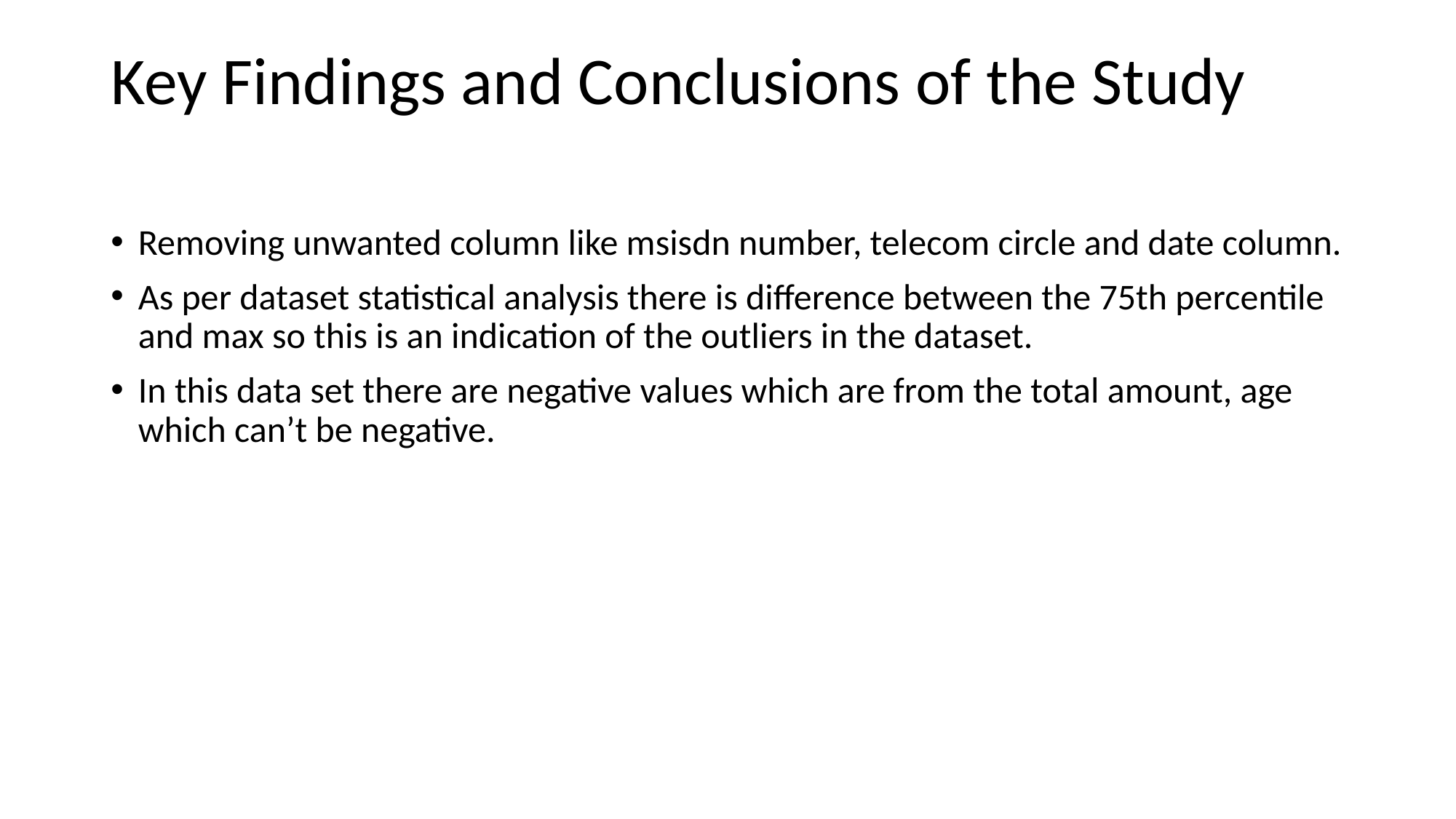

# Key Findings and Conclusions of the Study
Removing unwanted column like msisdn number, telecom circle and date column.
As per dataset statistical analysis there is difference between the 75th percentile and max so this is an indication of the outliers in the dataset.
In this data set there are negative values which are from the total amount, age which can’t be negative.